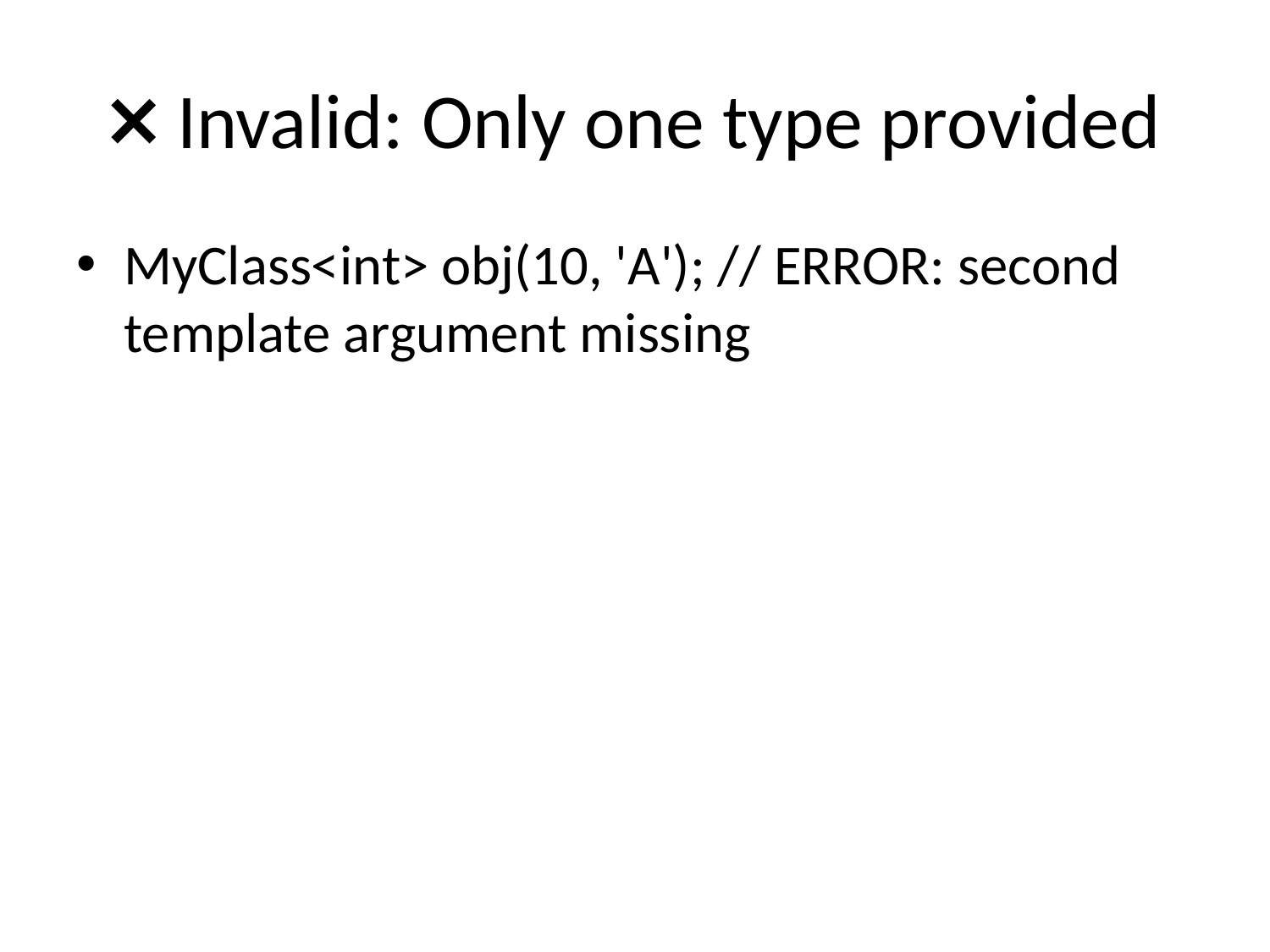

# ❌ Invalid: Only one type provided
MyClass<int> obj(10, 'A'); // ERROR: second template argument missing